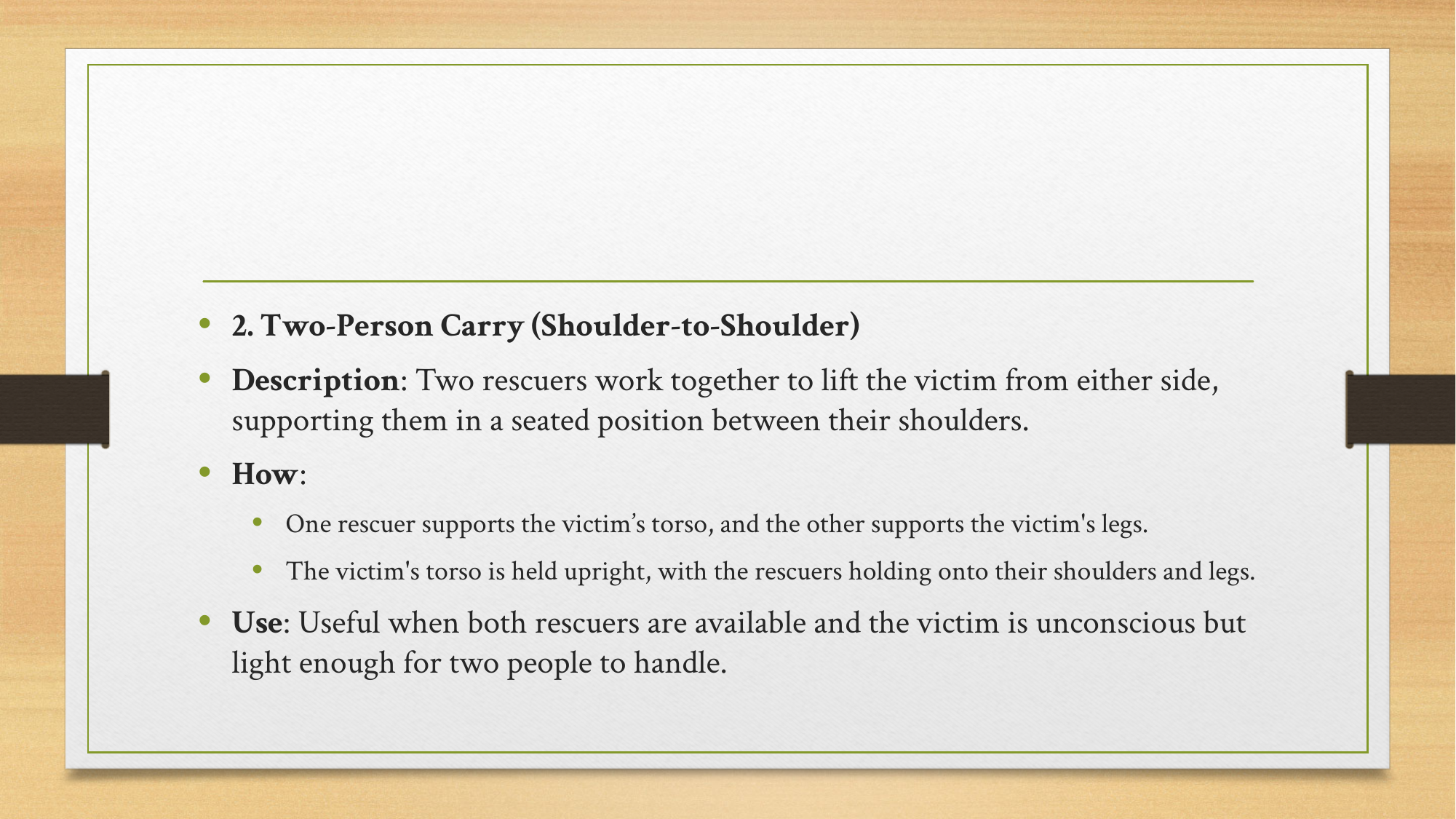

#
2. Two-Person Carry (Shoulder-to-Shoulder)
Description: Two rescuers work together to lift the victim from either side, supporting them in a seated position between their shoulders.
How:
One rescuer supports the victim’s torso, and the other supports the victim's legs.
The victim's torso is held upright, with the rescuers holding onto their shoulders and legs.
Use: Useful when both rescuers are available and the victim is unconscious but light enough for two people to handle.